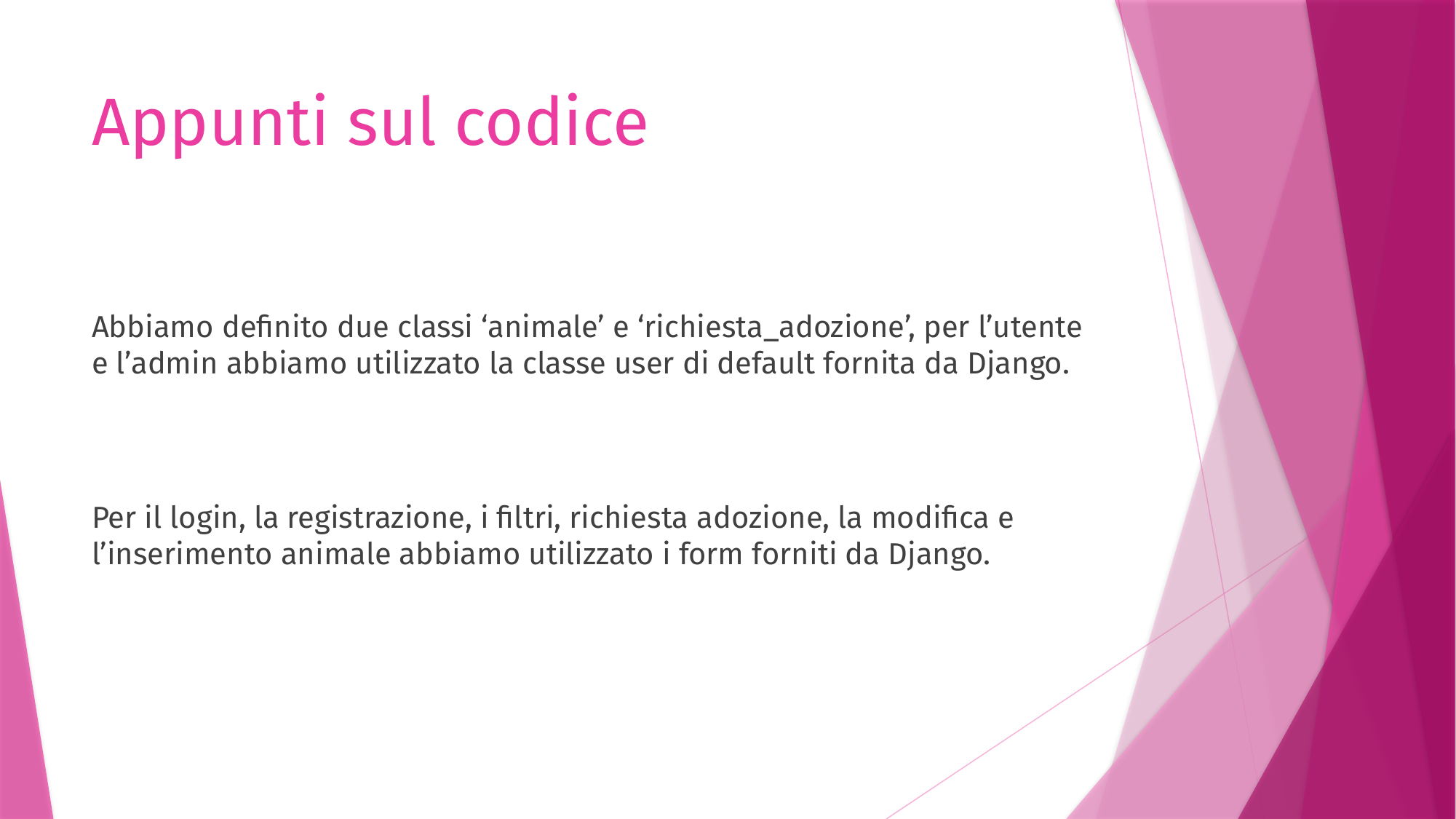

# Appunti sul codice
Abbiamo definito due classi ‘animale’ e ‘richiesta_adozione’, per l’utente e l’admin abbiamo utilizzato la classe user di default fornita da Django.

Per il login, la registrazione, i filtri, richiesta adozione, la modifica e l’inserimento animale abbiamo utilizzato i form forniti da Django.